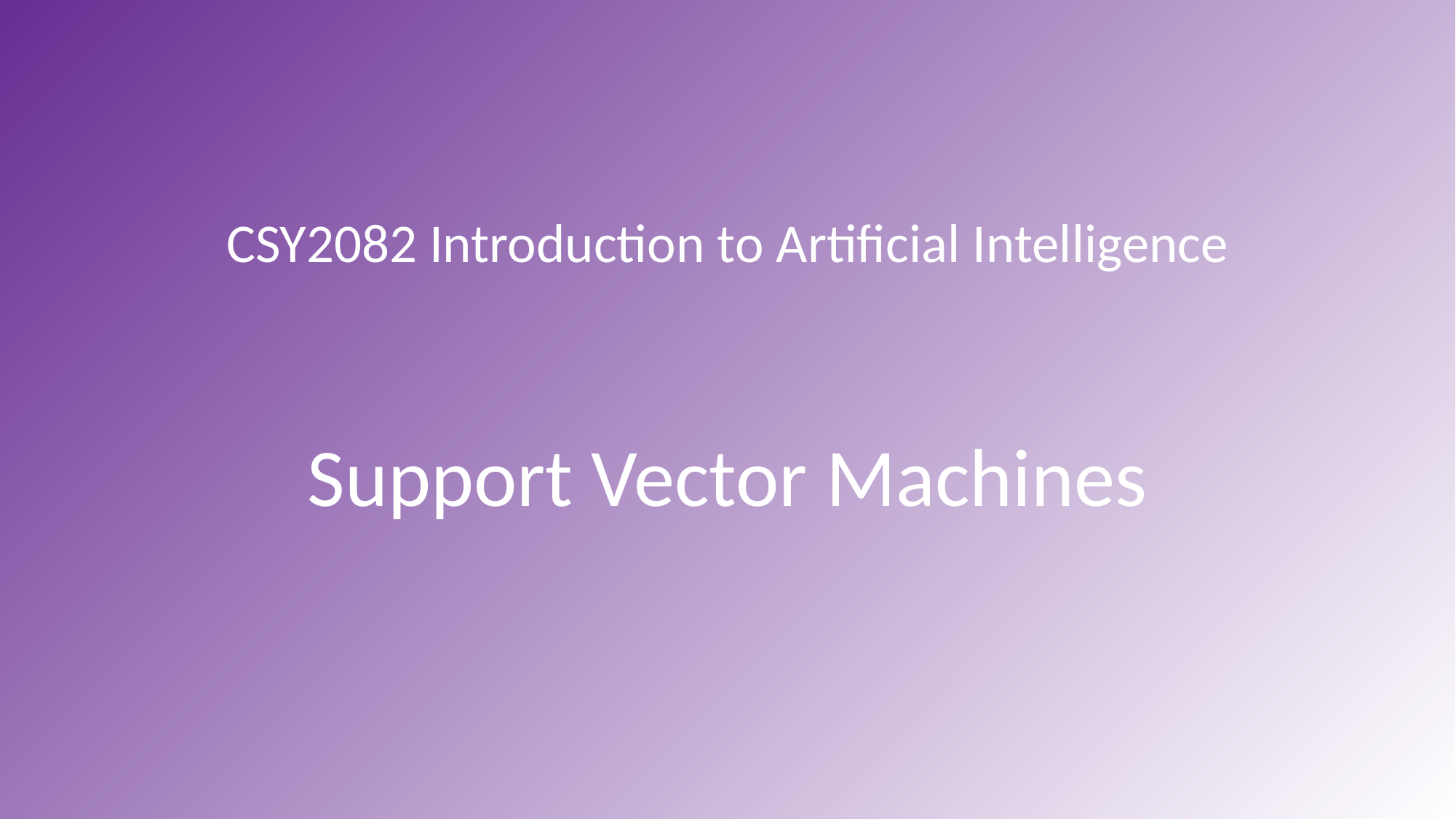

# CSY2082 Introduction to Artificial Intelligence
Support Vector Machines